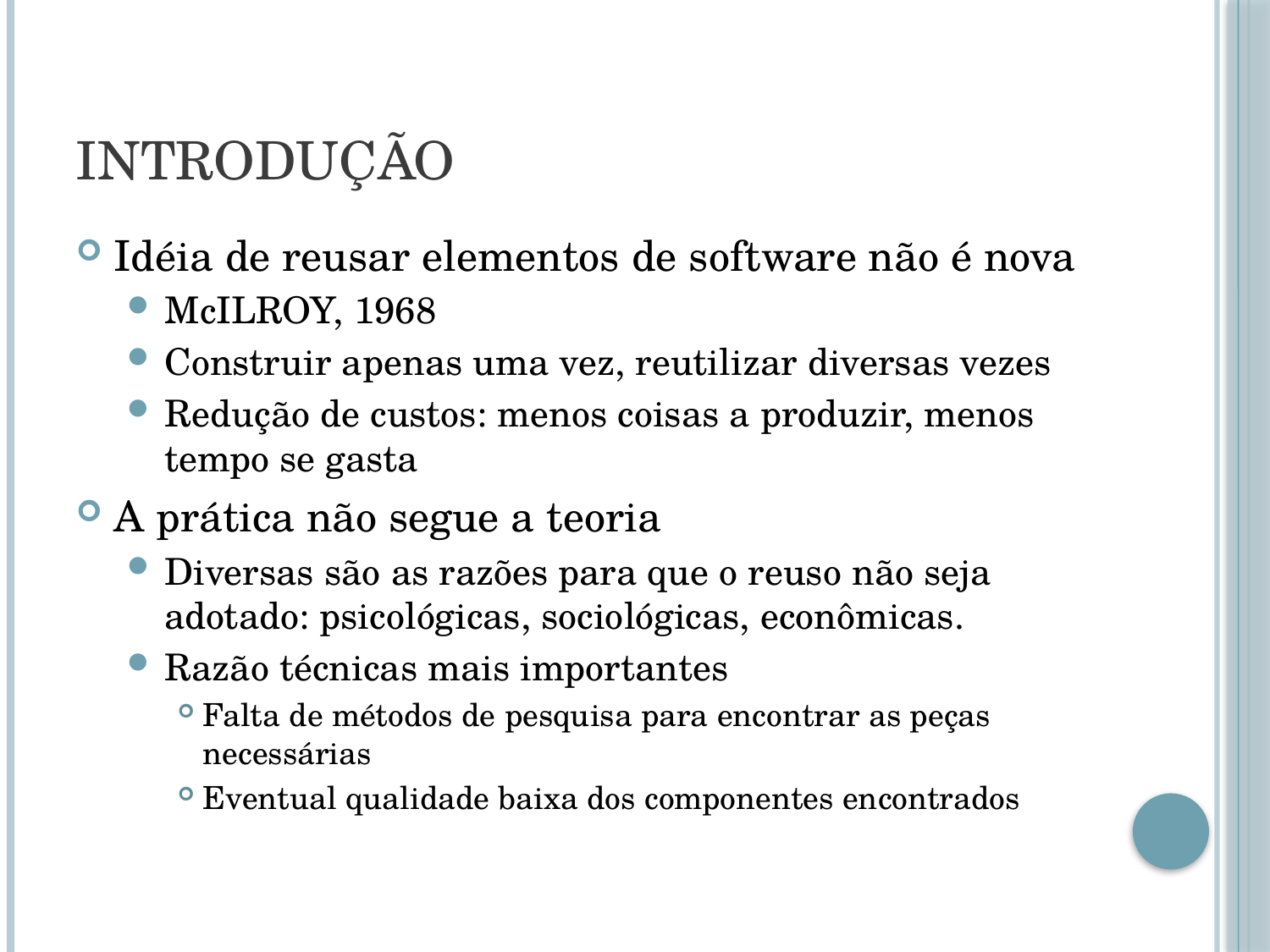

# Introdução
Idéia de reusar elementos de software não é nova
McILROY, 1968
Construir apenas uma vez, reutilizar diversas vezes
Redução de custos: menos coisas a produzir, menos tempo se gasta
A prática não segue a teoria
Diversas são as razões para que o reuso não seja adotado: psicológicas, sociológicas, econômicas.
Razão técnicas mais importantes
Falta de métodos de pesquisa para encontrar as peças necessárias
Eventual qualidade baixa dos componentes encontrados